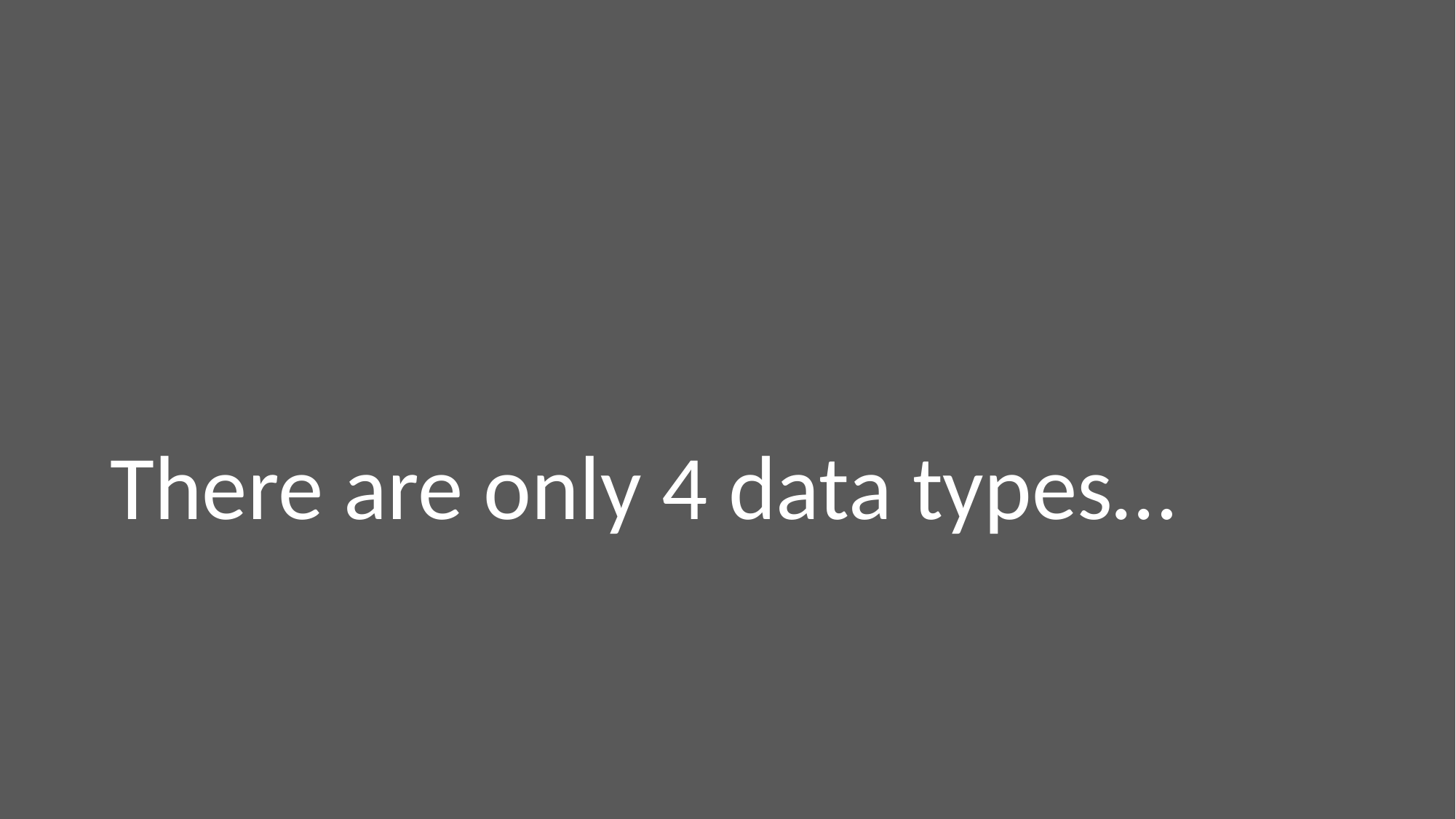

# There are only 4 data types…